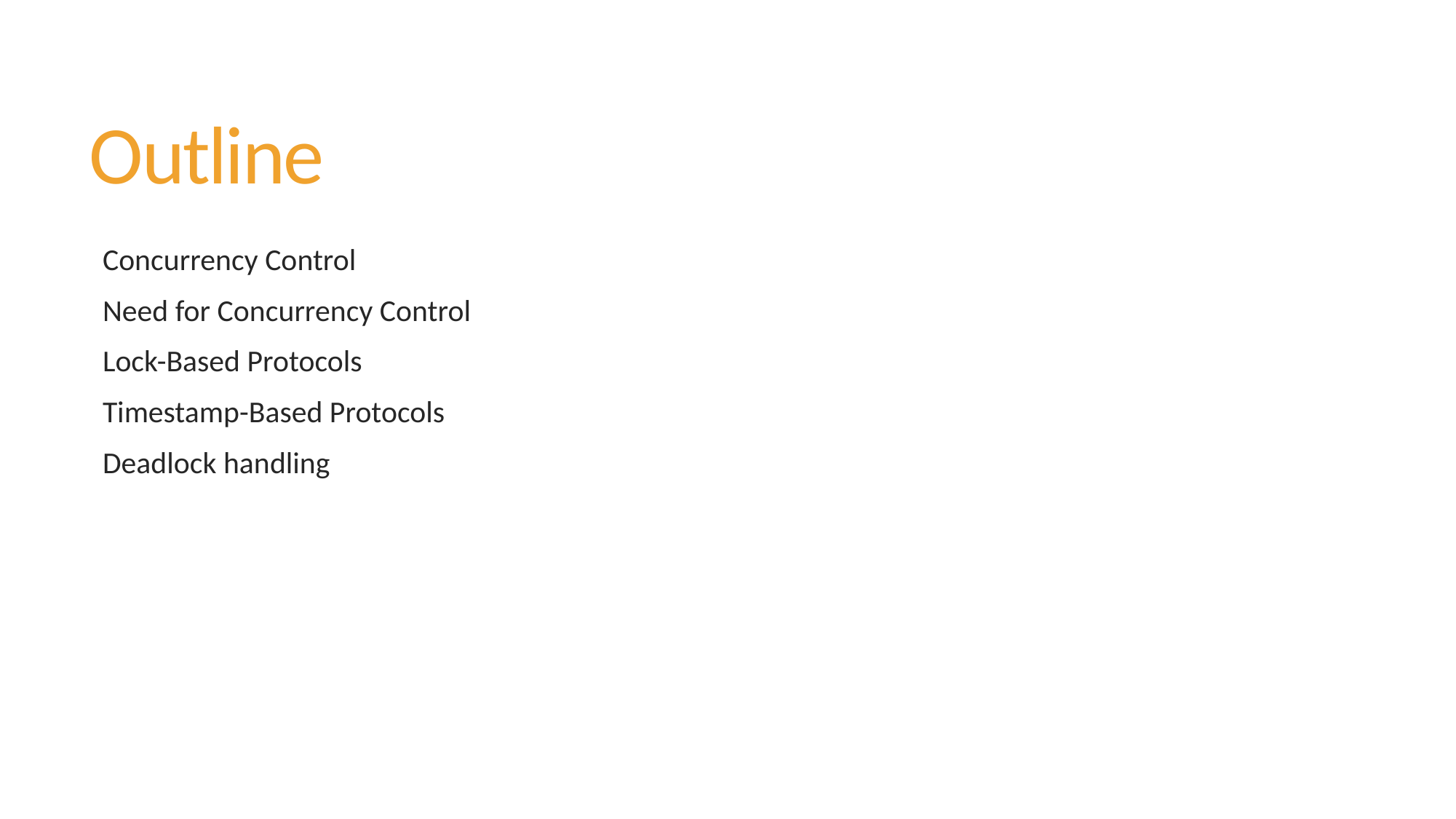

# Outline
Concurrency Control
Need for Concurrency Control
Lock-Based Protocols
Timestamp-Based Protocols
Deadlock handling